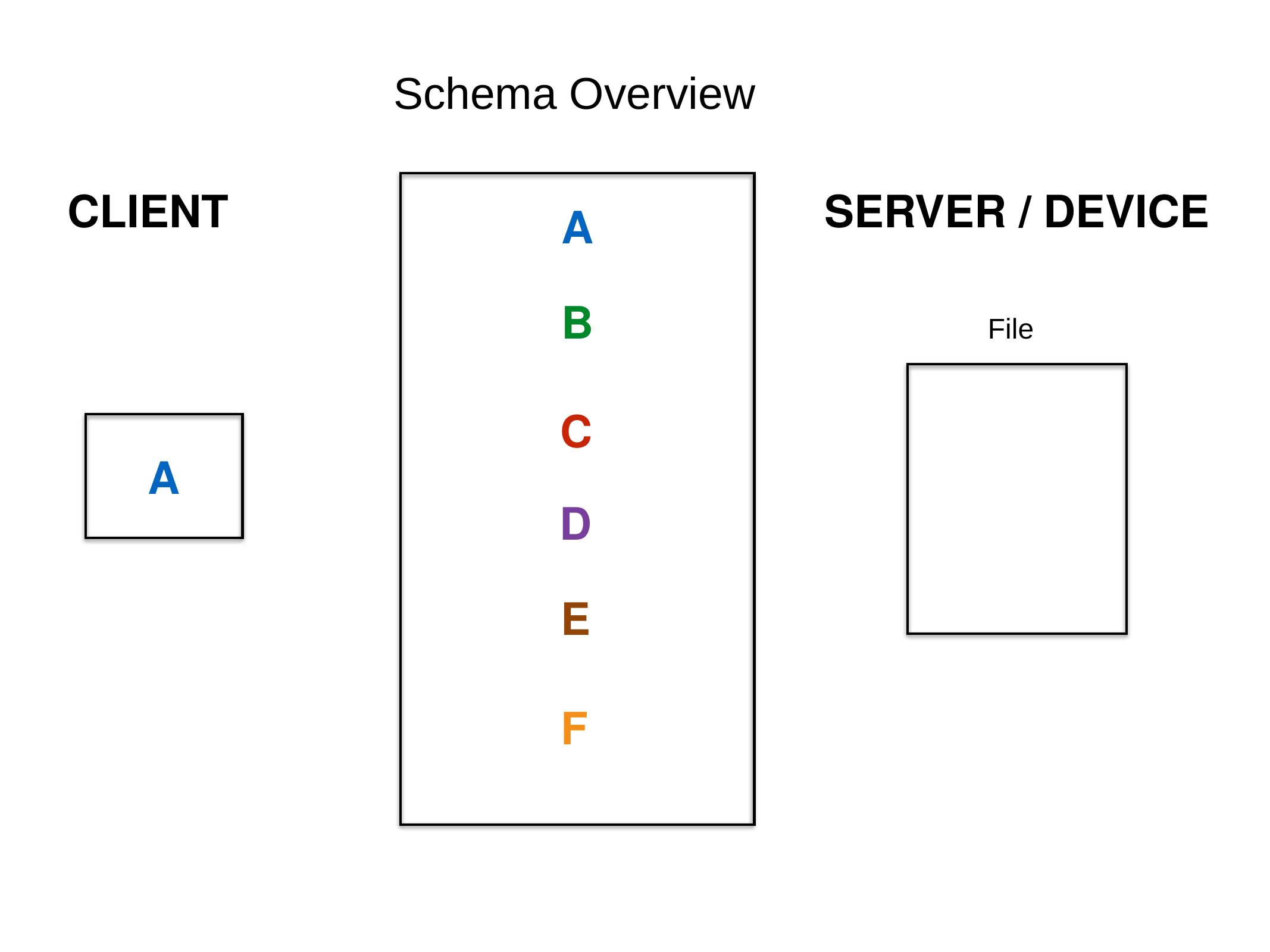

Schema Overview

CLIENT
SERVER / DEVICE
A
B
File

C

A
D
E
F